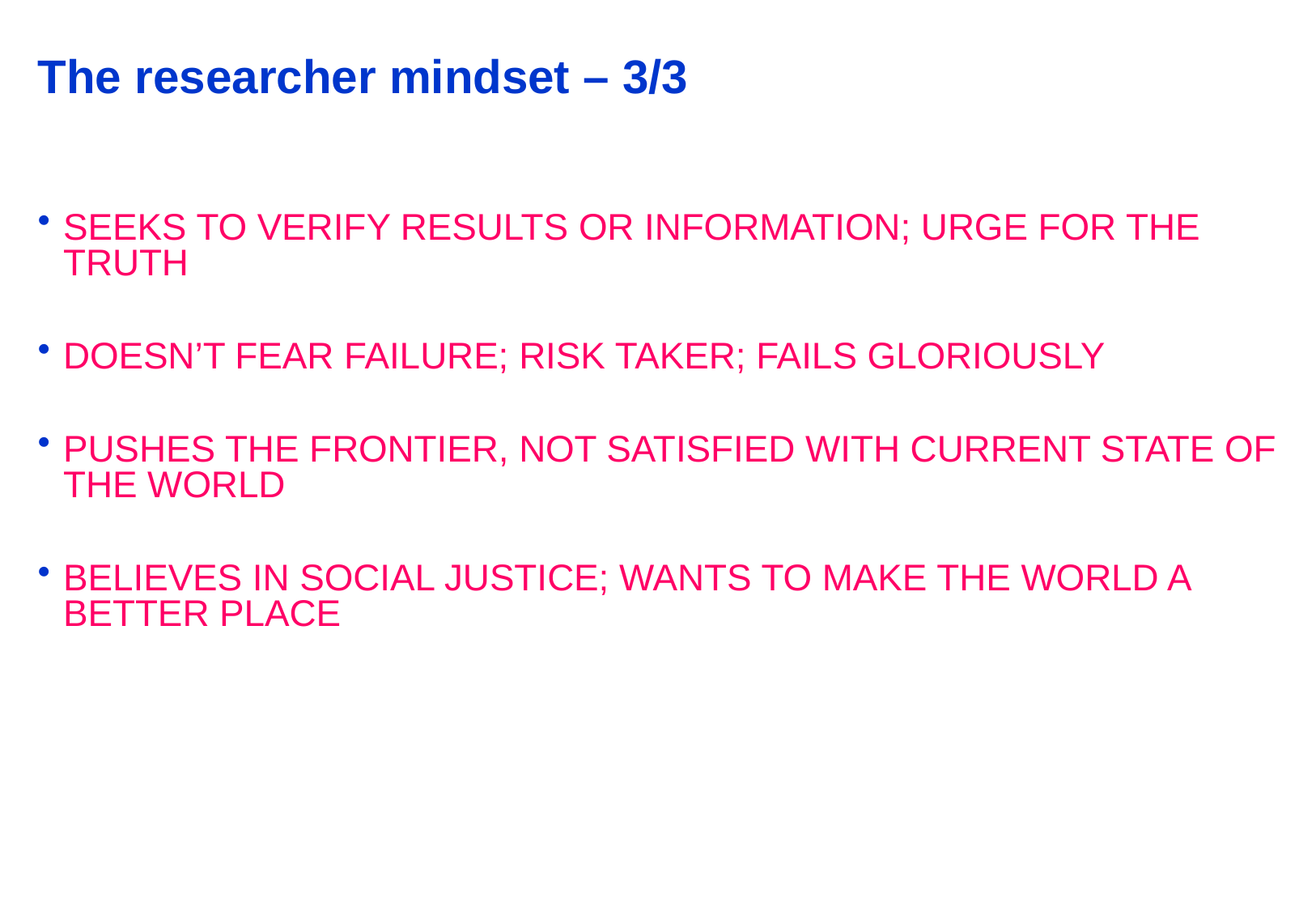

# The researcher mindset – 3/3

SEEKS TO VERIFY RESULTS OR INFORMATION; URGE FOR THE TRUTH

DOESN’T FEAR FAILURE; RISK TAKER; FAILS GLORIOUSLY

PUSHES THE FRONTIER, NOT SATISFIED WITH CURRENT STATE OF THE WORLD

BELIEVES IN SOCIAL JUSTICE; WANTS TO MAKE THE WORLD A BETTER PLACE